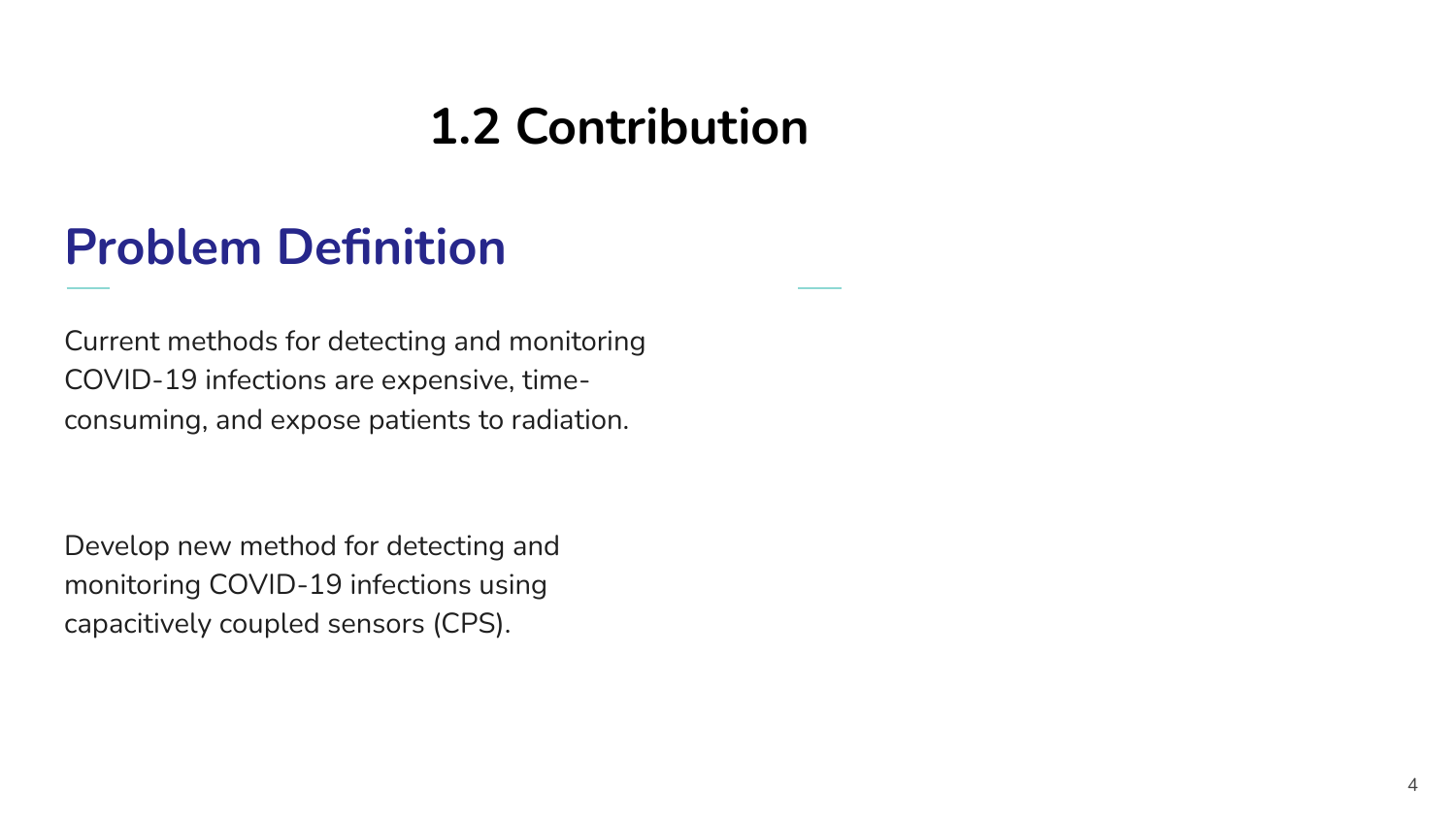

1.2 Contribution
Problem Definition

Current methods for detecting and monitoring COVID-19 infections are expensive, time-consuming, and expose patients to radiation.

Develop new method for detecting and monitoring COVID-19 infections using capacitively coupled sensors (CPS).

4